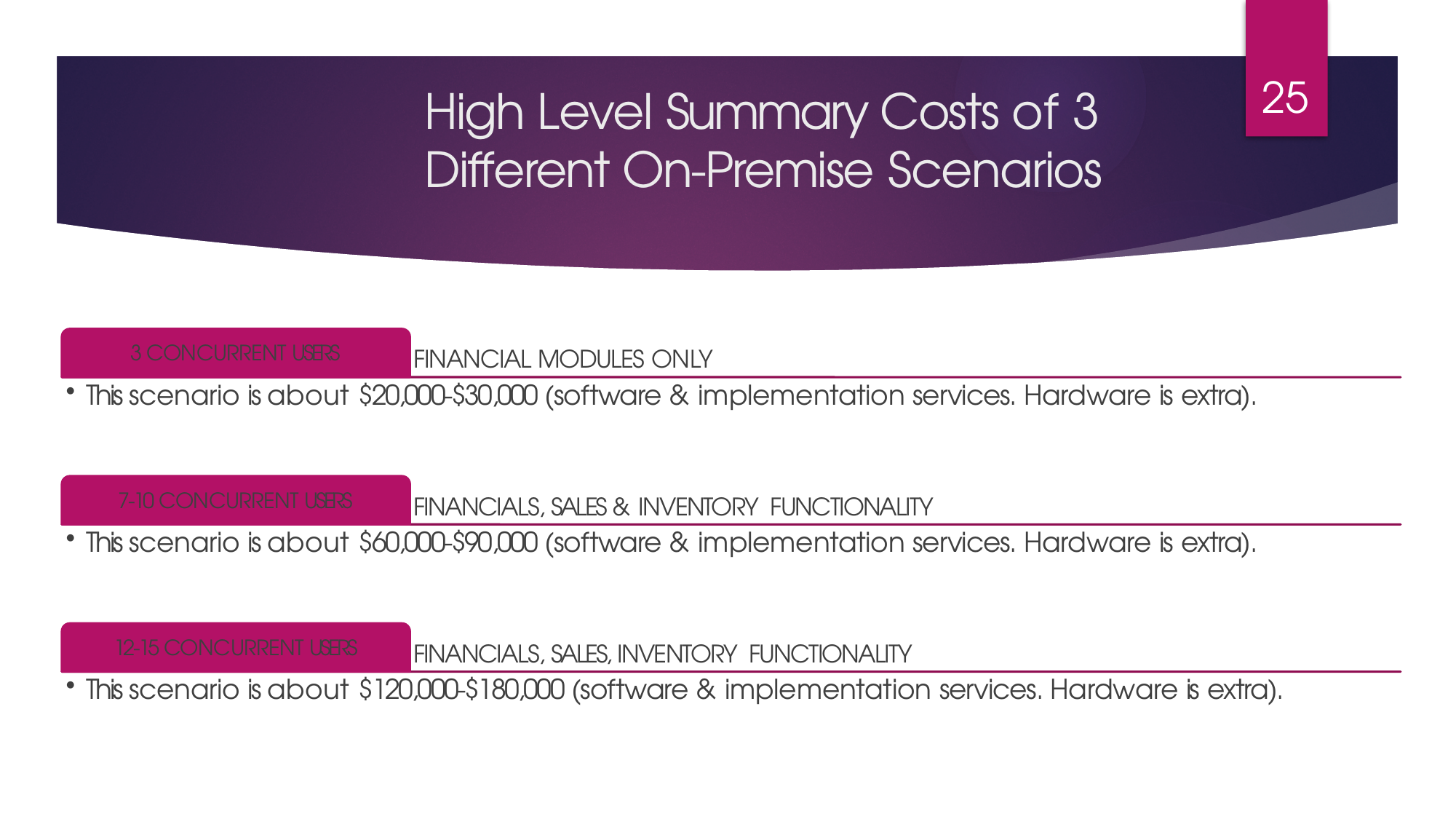

25
# High Level Summary Costs of 3  Different On-Premise Scenarios
FINANCIAL MODULES ONLY
3 CONCURRENT USERS
This scenario is about $20,000-$30,000 (software & implementation services. Hardware is extra).
FINANCIALS, SALES & INVENTORY  FUNCTIONALITY
7-10 CONCURRENT USERS
This scenario is about $60,000-$90,000 (software & implementation services. Hardware is extra).
FINANCIALS, SALES, INVENTORY  FUNCTIONALITY
12-15 CONCURRENT USERS
This scenario is about $120,000-$180,000 (software & implementation services. Hardware is extra).